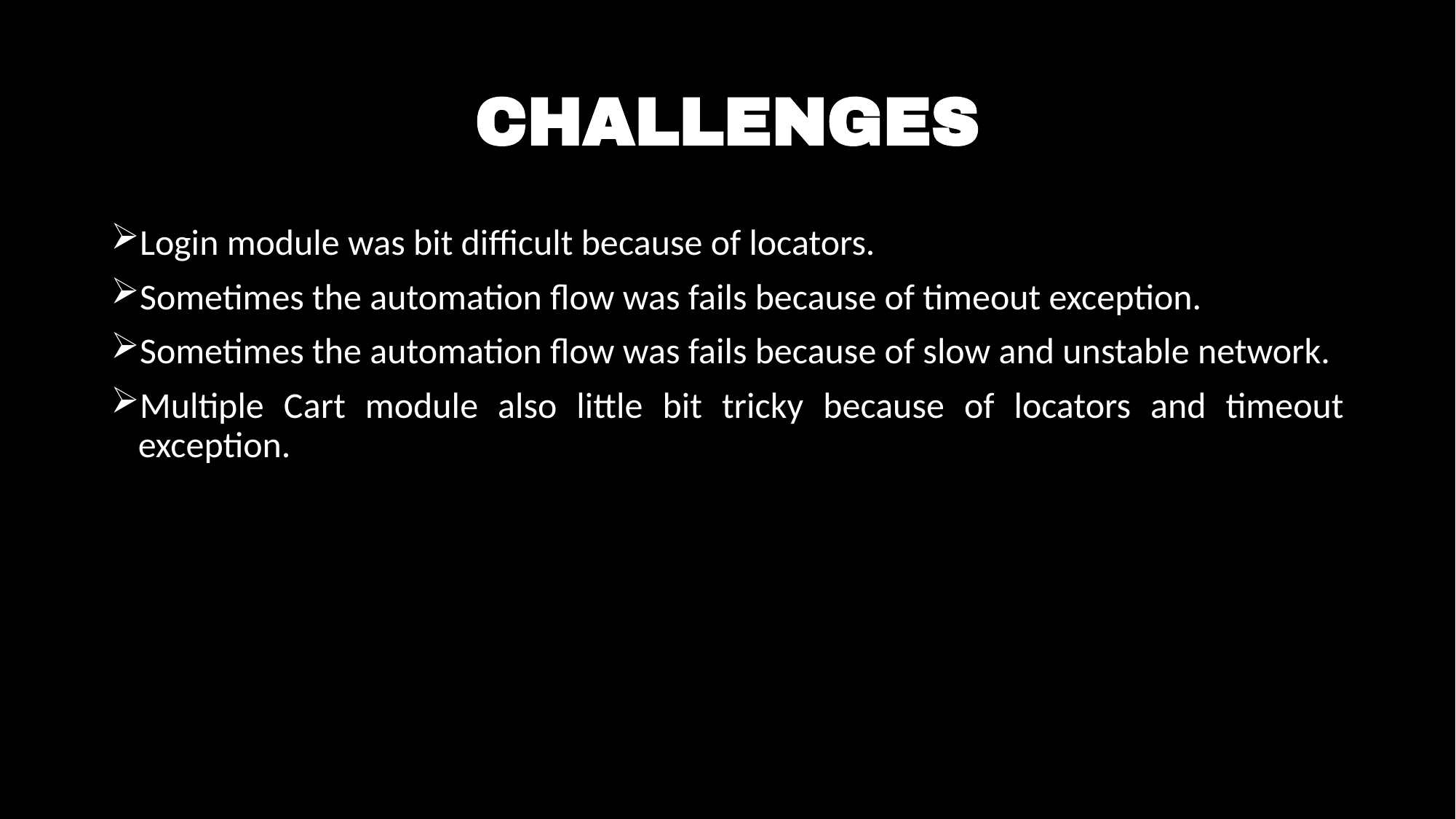

# CHALLENGES
Login module was bit difficult because of locators.
Sometimes the automation flow was fails because of timeout exception.
Sometimes the automation flow was fails because of slow and unstable network.
Multiple Cart module also little bit tricky because of locators and timeout exception.